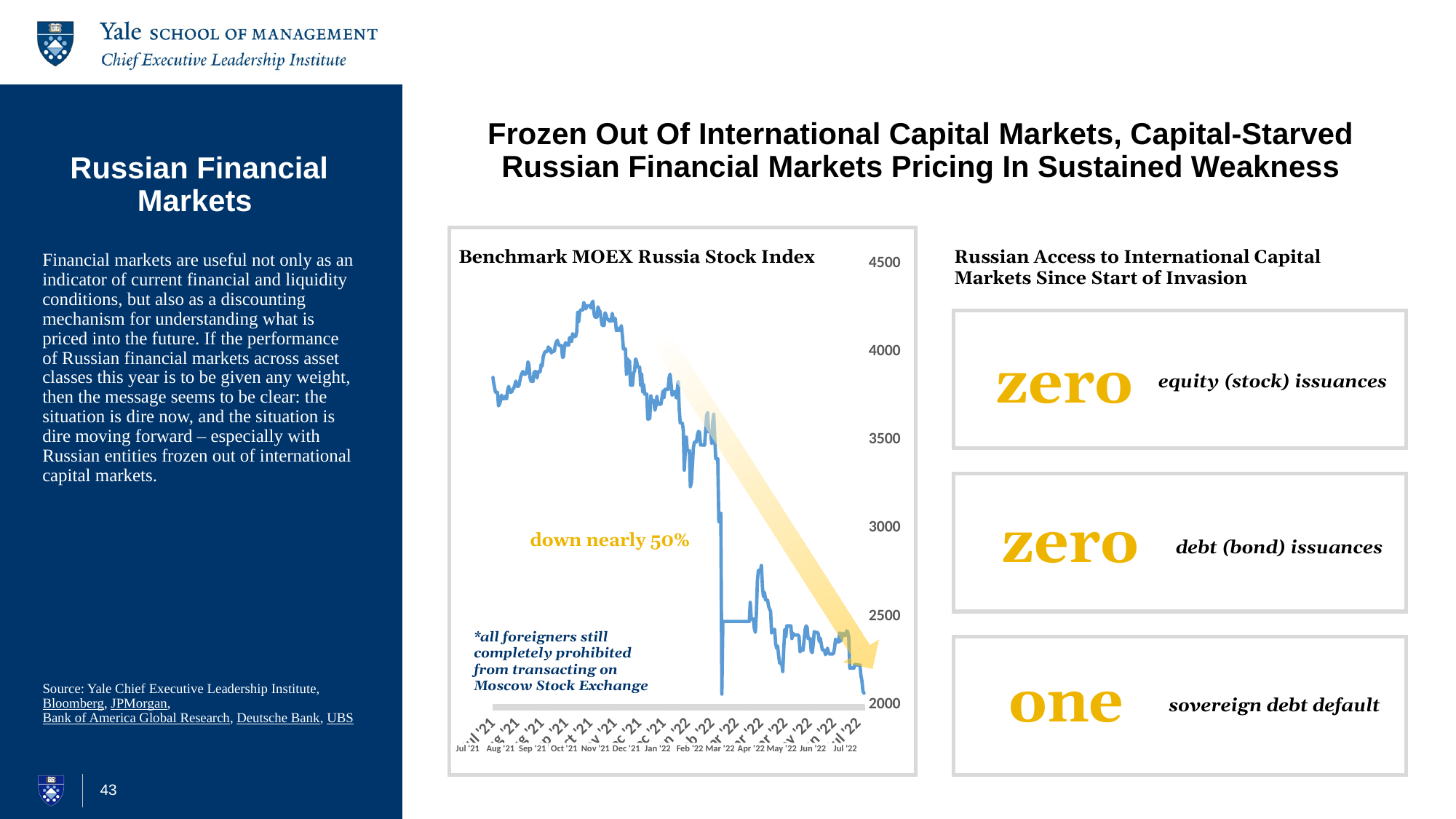

# Russian Financial Markets
Frozen Out Of International Capital Markets, Capital-Starved Russian Financial Markets Pricing In Sustained Weakness

### Chart

| Category |  |
|---|---|
| 44756 | 2063.3 |
| 44755 | 2073.68 |
| 44754 | 2133.77 |
| 44753 | 2162.34 |
| 44752 | 2222.51 |
| 44751 | 2222.51 |
| 44750 | 2222.51 |
| 44749 | 2226.65 |
| 44748 | 2221.88 |
| 44747 | 2226.64 |
| 44746 | 2204.66 |
| 44745 | 2206.61 |
| 44744 | 2206.61 |
| 44743 | 2206.61 |
| 44742 | 2204.85 |
| 44741 | 2378.55 |
| 44740 | 2408.75 |
| 44739 | 2417.06 |
| 44738 | 2391.51 |
| 44737 | 2391.51 |
| 44736 | 2391.51 |
| 44735 | 2404.54 |
| 44734 | 2373.52 |
| 44733 | 2358.81 |
| 44732 | 2404.4 |
| 44731 | 2353.98 |
| 44730 | 2353.98 |
| 44729 | 2353.98 |
| 44728 | 2369.75 |
| 44727 | 2318.96 |
| 44726 | 2289.75 |
| 44725 | 2285.52 |
| 44724 | 2285.52 |
| 44723 | 2285.52 |
| 44722 | 2285.52 |
| 44721 | 2293.99 |
| 44720 | 2318.85 |
| 44719 | 2291.62 |
| 44718 | 2282.16 |
| 44717 | 2308.03 |
| 44716 | 2308.03 |
| 44715 | 2308.03 |
| 44714 | 2340.17 |
| 44713 | 2374.6 |
| 44712 | 2355.75 |
| 44711 | 2400.39 |
| 44710 | 2407.59 |
| 44709 | 2407.59 |
| 44708 | 2407.59 |
| 44707 | 2413.06 |
| 44706 | 2340.18 |
| 44705 | 2293.62 |
| 44704 | 2301.85 |
| 44703 | 2373.26 |
| 44702 | 2373.26 |
| 44701 | 2373.26 |
| 44700 | 2436.57 |
| 44699 | 2445.3 |
| 44698 | 2424.1 |
| 44697 | 2364.6 |
| 44696 | 2307.5 |
| 44695 | 2307.5 |
| 44694 | 2307.5 |
| 44693 | 2297.89 |
| 44692 | 2387.14 |
| 44691 | 2393.03 |
| 44690 | 2393.03 |
| 44689 | 2393.03 |
| 44688 | 2393.03 |
| 44687 | 2393.03 |
| 44686 | 2404.8 |
| 44685 | 2373.16 |
| 44684 | 2445.17 |
| 44683 | 2445.17 |
| 44682 | 2445.17 |
| 44681 | 2445.17 |
| 44680 | 2445.17 |
| 44679 | 2383.66 |
| 44678 | 2424.28 |
| 44677 | 2318.46 |
| 44676 | 2186.22 |
| 44675 | 2232.23 |
| 44674 | 2232.23 |
| 44673 | 2232.23 |
| 44672 | 2271.05 |
| 44671 | 2330.73 |
| 44670 | 2317.46 |
| 44669 | 2342.63 |
| 44668 | 2424.99 |
| 44667 | 2424.99 |
| 44666 | 2424.99 |
| 44665 | 2404.73 |
| 44664 | 2528.42 |
| 44663 | 2540.99 |
| 44662 | 2557.16 |
| 44661 | 2592.72 |
| 44660 | 2592.72 |
| 44659 | 2592.72 |
| 44658 | 2635.39 |
| 44657 | 2611.43 |
| 44656 | 2662.79 |
| 44655 | 2787.69 |
| 44654 | 2759.64 |
| 44653 | 2759.64 |
| 44652 | 2759.64 |
| 44651 | 2703.51 |
| 44650 | 2513.03 |
| 44649 | 2408.49 |
| 44648 | 2430.7 |
| 44647 | 2484.13 |
| 44646 | 2484.13 |
| 44645 | 2484.13 |
| 44644 | 2578.51 |
| 44643 | 2470.48 |
| 44642 | 2470.48 |
| 44641 | 2470.48 |
| 44640 | 2470.48 |
| 44639 | 2470.48 |
| 44638 | 2470.48 |
| 44637 | 2470.48 |
| 44636 | 2470.48 |
| 44635 | 2470.48 |
| 44634 | 2470.48 |
| 44633 | 2470.48 |
| 44632 | 2470.48 |
| 44631 | 2470.48 |
| 44630 | 2470.48 |
| 44629 | 2470.48 |
| 44628 | 2470.48 |
| 44627 | 2470.48 |
| 44626 | 2470.48 |
| 44625 | 2470.48 |
| 44624 | 2470.48 |
| 44623 | 2470.48 |
| 44622 | 2470.48 |
| 44621 | 2470.48 |
| 44620 | 2470.48 |
| 44619 | 2470.48 |
| 44618 | 2470.48 |
| 44617 | 2470.48 |
| 44616 | 2058.12 |
| 44615 | 3084.74 |
| 44614 | 3084.74 |
| 44613 | 3036.88 |
| 44612 | 3393.31 |
| 44611 | 3393.31 |
| 44610 | 3393.31 |
| 44609 | 3511.08 |
| 44608 | 3646.41 |
| 44607 | 3600.29 |
| 44606 | 3481.38 |
| 44605 | 3546.62 |
| 44604 | 3546.62 |
| 44603 | 3546.62 |
| 44602 | 3655.76 |
| 44601 | 3638.93 |
| 44600 | 3551.65 |
| 44599 | 3470.78 |
| 44598 | 3471.01 |
| 44597 | 3471.01 |
| 44596 | 3471.01 |
| 44595 | 3471.18 |
| 44594 | 3543.8 |
| 44593 | 3548.17 |
| 44592 | 3530.38 |
| 44591 | 3488.6 |
| 44590 | 3488.6 |
| 44589 | 3488.6 |
| 44588 | 3455.93 |
| 44587 | 3357.66 |
| 44586 | 3258.74 |
| 44585 | 3235.28 |
| 44584 | 3439.25 |
| 44583 | 3439.25 |
| 44582 | 3439.25 |
| 44581 | 3516.02 |
| 44580 | 3436.82 |
| 44579 | 3328.94 |
| 44578 | 3560.35 |
| 44577 | 3596.98 |
| 44576 | 3596.98 |
| 44575 | 3596.98 |
| 44574 | 3674.73 |
| 44573 | 3829.95 |
| 44572 | 3785.29 |
| 44571 | 3738.68 |
| 44570 | 3772.04 |
| 44569 | 3772.04 |
| 44568 | 3772.04 |
| 44567 | 3753.29 |
| 44566 | 3815.05 |
| 44565 | 3873.49 |
| 44564 | 3852.5 |
| 44563 | 3787.26 |
| 44562 | 3787.26 |
| 44561 | 3787.26 |
| 44560 | 3787.26 |
| 44559 | 3741.07 |
| 44558 | 3777.56 |
| 44557 | 3740.63 |
| 44556 | 3702.72 |
| 44555 | 3702.72 |
| 44554 | 3702.72 |
| 44553 | 3704.6 |
| 44552 | 3746.75 |
| 44551 | 3693.02 |
| 44550 | 3669.05 |
| 44549 | 3723.27 |
| 44548 | 3723.27 |
| 44547 | 3723.27 |
| 44546 | 3750.36 |
| 44545 | 3621.82 |
| 44544 | 3619.39 |
| 44543 | 3618.31 |
| 44542 | 3760.23 |
| 44541 | 3760.23 |
| 44540 | 3760.23 |
| 44539 | 3813.29 |
| 44538 | 3773.61 |
| 44537 | 3873.2 |
| 44536 | 3810.1 |
| 44535 | 3913.06 |
| 44534 | 3913.06 |
| 44533 | 3913.06 |
| 44532 | 3947.54 |
| 44531 | 3959.29 |
| 44530 | 3890.59 |
| 44529 | 3879.54 |
| 44528 | 3810.98 |
| 44527 | 3810.98 |
| 44526 | 3810.98 |
| 44525 | 3947.82 |
| 44524 | 3950.56 |
| 44523 | 3960.33 |
| 44522 | 3872.77 |
| 44521 | 4016.47 |
| 44520 | 4016.47 |
| 44519 | 4016.47 |
| 44518 | 4093.85 |
| 44517 | 4149.02 |
| 44516 | 4120.02 |
| 44515 | 4135.14 |
| 44514 | 4121.66 |
| 44513 | 4121.66 |
| 44512 | 4121.66 |
| 44511 | 4189.35 |
| 44510 | 4172.47 |
| 44509 | 4187.33 |
| 44508 | 4218.27 |
| 44507 | 4174.76 |
| 44506 | 4174.76 |
| 44505 | 4174.76 |
| 44504 | 4184.87 |
| 44503 | 4184.87 |
| 44502 | 4207.53 |
| 44501 | 4221.49 |
| 44500 | 4150.0 |
| 44499 | 4150.0 |
| 44498 | 4150.0 |
| 44497 | 4189.66 |
| 44496 | 4229.53 |
| 44495 | 4235.87 |
| 44494 | 4254.98 |
| 44493 | 4196.96 |
| 44492 | 4196.96 |
| 44491 | 4196.96 |
| 44490 | 4218.63 |
| 44489 | 4287.52 |
| 44488 | 4276.26 |
| 44487 | 4248.33 |
| 44486 | 4261.82 |
| 44485 | 4261.82 |
| 44484 | 4261.82 |
| 44483 | 4259.13 |
| 44482 | 4243.92 |
| 44481 | 4263.8 |
| 44480 | 4279.87 |
| 44479 | 4238.0 |
| 44478 | 4238.0 |
| 44477 | 4238.0 |
| 44476 | 4228.02 |
| 44475 | 4171.71 |
| 44474 | 4223.85 |
| 44473 | 4112.72 |
| 44472 | 4086.99 |
| 44471 | 4086.99 |
| 44470 | 4086.99 |
| 44469 | 4103.52 |
| 44468 | 4058.37 |
| 44467 | 4065.46 |
| 44466 | 4081.22 |
| 44465 | 4038.23 |
| 44464 | 4038.23 |
| 44463 | 4038.23 |
| 44462 | 4052.14 |
| 44461 | 4030.98 |
| 44460 | 3970.48 |
| 44459 | 3969.61 |
| 44458 | 4035.17 |
| 44457 | 4035.17 |
| 44456 | 4035.17 |
| 44455 | 4045.1 |
| 44454 | 4065.53 |
| 44453 | 4055.7 |
| 44452 | 4041.16 |
| 44451 | 4002.66 |
| 44450 | 4002.66 |
| 44449 | 4002.66 |
| 44448 | 3993.56 |
| 44447 | 4017.37 |
| 44446 | 4010.16 |
| 44445 | 4028.25 |
| 44444 | 4001.7 |
| 44443 | 4001.7 |
| 44442 | 4001.7 |
| 44441 | 3990.77 |
| 44440 | 3971.02 |
| 44439 | 3918.96 |
| 44438 | 3928.5 |
| 44437 | 3887.38 |
| 44436 | 3887.38 |
| 44435 | 3887.38 |
| 44434 | 3851.57 |
| 44433 | 3886.64 |
| 44432 | 3888.87 |
| 44431 | 3883.01 |
| 44430 | 3832.7 |
| 44429 | 3832.7 |
| 44428 | 3832.7 |
| 44427 | 3853.98 |
| 44426 | 3925.17 |
| 44425 | 3943.01 |
| 44424 | 3895.31 |
| 44423 | 3873.0 |
| 44422 | 3873.0 |
| 44421 | 3873.0 |
| 44420 | 3888.86 |
| 44419 | 3877.37 |
| 44418 | 3862.32 |
| 44417 | 3835.11 |
| 44416 | 3805.36 |
| 44415 | 3805.36 |
| 44414 | 3805.36 |
| 44413 | 3833.75 |
| 44412 | 3810.62 |
| 44411 | 3793.69 |
| 44410 | 3788.1 |
| 44409 | 3771.58 |
| 44408 | 3771.58 |
| 44407 | 3771.58 |
| 44406 | 3804.33 |
| 44405 | 3782.28 |
| 44404 | 3733.1 |
| 44403 | 3750.1 |
| 44402 | 3734.54 |
| 44401 | 3734.54 |
| 44400 | 3734.54 |
| 44399 | 3754.44 |
| 44398 | 3722.96 |
| 44397 | 3704.4 |
| 44396 | 3693.42 |
| 44395 | 3770.15 |
| 44394 | 3770.15 |
| 44393 | 3770.15 |
| 44392 | 3799.97 |
| 44391 | 3832.85 |
| 44390 | 3877.03 |
| 44389 | 3875.61 |
| 44388 | 3855.31 |
| 44387 | 3855.31 |
| 44386 | 3855.31 |
| 44385 | 3861.08 |
| 44384 | 3895.1 |
| 44383 | 3884.3 |
| 44382 | 3882.59 |
| 44381 | 3865.42 |
| 44380 | 3865.42 |
| 44379 | 3865.42 |
| 44378 | 3858.32 |
| 44377 | 3841.85 |
| 44376 | 3790.85 |
| 44375 | 3825.57 |
| 44374 | 3831.84 |
| 44373 | 3831.84 |
| 44372 | 3831.84 |
| 44371 | 3823.44 |
| 44370 | 3837.15 |
| 44369 | 3821.68 |
| 44368 | 3813.45 |
| 44367 | 3802.95 |
| 44366 | 3802.95 |
| 44365 | 3802.95 |
| 44364 | 3819.07 |
| 44363 | 3829.67 |
| 44362 | 3822.4 |
| 44361 | 3860.18 |
| 44360 | 3841.53 |
| 44359 | 3841.53 |
| 44358 | 3841.53 |
| 44357 | 3827.71 |
| 44356 | 3843.28 |
| 44355 | 3807.43 |
| 44354 | 3822.21 |
| 44353 | 3807.43 |
| 44352 | 3807.43 |
| 44351 | 3807.43 |
| 44350 | 3805.45 |
| 44349 | 3817.68 |
| 44348 | 3764.59 |
| 44347 | 3721.63 |
| 44346 | 3730.55 |
| 44345 | 3730.55 |
| 44344 | 3730.55 |
| 44343 | 3738.68 |
| 44342 | 3711.05 |
| 44341 | 3686.76 |
| 44340 | 3662.51 |
| 44339 | 3660.48 |
| 44338 | 3660.48 |
| 44337 | 3660.48 |
| 44336 | 3636.16 |
| 44335 | 3634.76 |
| 44334 | 3687.96 |
| 44333 | 3639.61 |
| 44332 | 3637.6 |
| 44331 | 3637.6 |
| 44330 | 3637.6 |
| 44329 | 3637.38 |
| 44328 | 3654.14 |
| 44327 | 3652.05 |
| 44326 | 3694.78 |
| 44325 | 3682.69 |
| 44324 | 3682.69 |
| 44323 | 3682.69 |
| 44322 | 3658.27 |
| 44321 | 3643.56 |
| 44320 | 3577.21 |
| 44319 | 3544.0 |
| 44318 | 3544.0 |
| 44317 | 3544.0 |
| 44316 | 3544.0 |
| 44315 | 3571.05 |
| 44314 | 3578.12 |
| 44313 | 3600.6 |
| 44312 | 3610.98 |
| 44311 | 3597.17 |
| 44310 | 3597.17 |
| 44309 | 3597.17 |
| 44308 | 3600.35 |
| 44307 | 3561.72 |
| 44306 | 3552.41 |
| 44305 | 3574.08 |
| 44304 | 3598.44 |
| 44303 | 3598.44 |
| 44302 | 3598.44 |
| 44301 | 3568.51 |
| 44300 | 3576.89 |
| 44299 | 3526.3 |
| 44298 | 3522.65 |
| 44297 | 3486.03 |
| 44296 | 3486.03 |
| 44295 | 3486.03 |
| 44294 | 3507.83 |
| 44293 | 3500.34 |
| 44292 | 3493.89 |
| 44291 | 3524.93 |
| 44290 | 3558.22 |
| 44289 | 3558.22 |
| 44288 | 3558.22 |
| 44287 | 3527.54 |
| 44286 | 3541.72 |
| 44285 | 3525.23 |
| 44284 | 3529.33 |
| 44283 | 3489.83 |
| 44282 | 3489.83 |
| 44281 | 3489.83 |
| 44280 | 3439.3 |
| 44279 | 3485.33 |
| 44278 | 3467.21 |
| 44277 | 3489.07 |
| 44276 | 3475.26 |
| 44275 | 3475.26 |
| 44274 | 3475.26 |
| 44273 | 3504.85 |
| 44272 | 3507.91 |
| 44271 | 3589.83 |
| 44270 | 3584.49 |
| 44269 | 3539.5 |
| 44268 | 3539.5 |
| 44267 | 3539.5 |
| 44266 | 3508.51 |
| 44265 | 3463.06 |
| 44264 | 3478.72 |
| 44263 | 3414.13 |
| 44262 | 3414.13 |
| 44261 | 3414.13 |
| 44260 | 3414.13 |
| 44259 | 3397.56 |
| 44258 | 3416.04 |
| 44257 | 3410.1 |
| 44256 | 3386.16 |
| 44255 | 3346.64 |
| 44254 | 3346.64 |
| 44253 | 3346.64 |
| 44252 | 3409.76 |
| 44251 | 3385.48 |
| 44250 | 3433.93 |
| 44249 | 3433.93 |
| 44248 | 3446.32 |
| 44247 | 3446.32 |
| 44246 | 3457.68 |
| 44245 | 3400.17 |
| 44244 | 3436.8 |
| 44243 | 3495.26 |
| 44242 | 3481.9 |
| 44241 | 3427.08 |
| 44240 | 3427.08 |
| 44239 | 3427.08 |
| 44238 | 3414.32 |
| 44237 | 3399.66 |
| 44236 | 3426.86 |
| 44235 | 3445.9 |
| 44234 | 3392.73 |
| 44233 | 3392.73 |
| 44232 | 3392.73 |
| 44231 | 3372.0 |
| 44230 | 3343.46 |
| 44229 | 3360.25 |
| 44228 | 3291.14 |
| 44227 | 3277.08 |
| 44226 | 3277.08 |
| 44225 | 3277.08 |
| 44224 | 3342.01 |
| 44223 | 3343.62 |
| 44222 | 3390.76 |
| 44221 | 3397.48 |
| 44220 | 3382.92 |
| 44219 | 3382.92 |
| 44218 | 3382.92 |
| 44217 | 3422.67 |
| 44216 | 3466.8 |
| 44215 | 3443.23 |
| 44214 | 3471.92 |
| 44213 | 3450.95 |
| 44212 | 3450.95 |
| 44211 | 3450.95 |
| 44210 | 3490.85 |
| 44209 | 3470.26 |
| 44208 | 3471.65 |
| 44207 | 3482.48 |
| 44206 | 3454.82 |
| 44205 | 3454.82 |
| 44204 | 3454.82 |
| 44203 | 3371.03 |
| 44202 | 3371.03 |
| 44201 | 3359.15 |
| 44200 | 3350.51 |
| 44199 | 3289.02 |
| 44198 | 3289.02 |
| 44197 | 3289.02 |
| 44196 | 3289.02 |
| 44195 | 3289.02 |
| 44194 | 3274.67 |
| 44193 | 3258.95 |
| 44192 | 3246.35 |
| 44191 | 3246.35 |
| 44190 | 3246.35 |
| 44189 | 3236.88 |
| 44188 | 3252.1 |
| 44187 | 3236.46 |
| 44186 | 3186.38 |
| 44185 | 3273.75 |
| 44184 | 3273.75 |
| 44183 | 3273.75 |
| 44182 | 3282.67 |
| 44181 | 3269.95 |
| 44180 | 3248.11 |
| 44179 | 3254.83 |
| 44178 | 3276.58 |
| 44177 | 3276.58 |
| 44176 | 3276.58 |
| 44175 | 3258.31 |
| 44174 | 3211.66 |
| 44173 | 3179.61 |
| 44172 | 3195.08 |
| 44171 | 3184.72 |
| 44170 | 3184.72 |
| 44169 | 3184.72 |
| 44168 | 3162.67 |
| 44167 | 3189.61 |
| 44166 | 3147.79 |
| 44165 | 3107.58 |
| 44164 | 3142.68 |
| 44163 | 3142.68 |
| 44162 | 3142.68 |
| 44161 | 3138.62 |
| 44160 | 3134.52 |
| 44159 | 3095.84 |
| 44158 | 3047.06 |
| 44157 | 3051.04 |
| 44156 | 3051.04 |
| 44155 | 3051.04 |
| 44154 | 3046.49 |
| 44153 | 3080.68 |
| 44152 | 3052.22 |
| 44151 | 3079.74 |
| 44150 | 3025.22 |
| 44149 | 3025.22 |
| 44148 | 3025.22 |
| 44147 | 3025.83 |
| 44146 | 3015.03 |
| 44145 | 2998.61 |
| 44144 | 2987.75 |
| 44143 | 2895.62 |
| 44142 | 2895.62 |
| 44141 | 2895.62 |
| 44140 | 2861.39 |
| 44139 | 2786.42 |
| 44138 | 2786.42 |
| 44137 | 2737.54 |
| 44136 | 2690.59 |
| 44135 | 2690.59 |
| 44134 | 2690.59 |
| 44133 | 2709.04 |
| 44132 | 2693.46 |
| 44131 | 2763.03 |
| 44130 | 2785.59 |
| 44129 | 2816.7 |
| 44128 | 2816.7 |
| 44127 | 2816.7 |
| 44126 | 2803.17 |
| 44125 | 2786.23 |
| 44124 | 2803.06 |
| 44123 | 2794.27 |
| 44122 | 2799.54 |
| 44121 | 2799.54 |
| 44120 | 2799.54 |
| 44119 | 2817.29 |
| 44118 | 2856.08 |
| 44117 | 2829.23 |
| 44116 | 2846.14 |
| 44115 | 2834.09 |
| 44114 | 2834.09 |
| 44113 | 2834.09 |
| 44112 | 2846.39 |
| 44111 | 2842.58 |
| 44110 | 2892.99 |
| 44109 | 2881.98 |
| 44108 | 2852.42 |
| 44107 | 2852.42 |
| 44106 | 2852.42 |
| 44105 | 2889.8 |
| 44104 | 2905.81 |
| 44103 | 2910.12 |
| 44102 | 2927.17 |
| 44101 | 2896.83 |
| 44100 | 2896.83 |
| 44099 | 2896.83 |
| 44098 | 2912.76 |
| 44097 | 2916.39 |
| 44096 | 2884.66 |
| 44095 | 2863.67 |
| 44094 | 2951.79 |
| 44093 | 2951.79 |
| 44092 | 2951.79 |
| 44091 | 2971.74 |
| 44090 | 2975.01 |
| 44089 | 2980.58 |
| 44088 | 2928.38 |
| 44087 | 2910.51 |
| 44086 | 2910.51 |
| 44085 | 2910.51 |
| 44084 | 2897.55 |
| 44083 | 2876.07 |
| 44082 | 2888.79 |
| 44081 | 2932.29 |
| 44080 | 2921.55 |
| 44079 | 2921.55 |
| 44078 | 2921.55 |
| 44077 | 2931.92 |
| 44076 | 2956.5 |
| 44075 | 2975.0 |
| 44074 | 2966.2 |
| 44073 | 2980.17 |
| 44072 | 2980.17 |
| 44071 | 2980.17 |
| 44070 | 3012.01 |
| 44069 | 3051.97 |
| 44068 | 3029.05 |
| 44067 | 3029.42 |
| 44066 | 2995.61 |
| 44065 | 2995.61 |
| 44064 | 2995.61 |
| 44063 | 2993.69 |
| 44062 | 3056.54 |
| 44061 | 3050.7 |
| 44060 | 3052.46 |
| 44059 | 3061.99 |
| 44058 | 3061.99 |
| 44057 | 3061.99 |
| 44056 | 3080.44 |
| 44055 | 3053.99 |
| 44054 | 3005.63 |
| 44053 | 2960.78 |
| 44052 | 2972.35 |
| 44051 | 2972.35 |
| 44050 | 2972.35 |
| 44049 | 2988.5 |
| 44048 | 2992.78 |
| 44047 | 2940.46 |
| 44046 | 2929.97 |
| 44045 | 2911.57 |
| 44044 | 2911.57 |
| 44043 | 2911.57 |
| 44042 | 2882.63 |
| 44041 | 2918.42 |
| 44040 | 2895.45 |
| 44039 | 2884.88 |
| 44038 | 2863.12 |
| 44037 | 2863.12 |
| 44036 | 2863.12 |
| 44035 | 2851.79 |
| 44034 | 2834.65 |
| 44033 | 2825.71 |
| 44032 | 2802.24 |
| 44031 | 2774.79 |
| 44030 | 2774.79 |
| 44029 | 2774.79 |
| 44028 | 2760.01 |
| 44027 | 2747.91 |
| 44026 | 2744.54 |
| 44025 | 2766.79 |
| 44024 | 2800.94 |
| 44023 | 2800.94 |
| 44022 | 2800.94 |
| 44021 | 2782.43 |
| 44020 | 2815.83 |
| 44019 | 2825.21 |
| 44018 | 2835.18 |
| 44017 | 2801.66 |
| 44016 | 2801.66 |
| 44015 | 2801.66 |
| 44014 | 2788.79 |
| 44013 | 2743.2 |
| 44012 | 2743.2 |
| 44011 | 2767.95 |
| 44010 | 2761.74 |
| 44009 | 2761.74 |
| 44008 | 2761.74 |
| 44007 | 2760.75 |
| 44006 | 2791.97 |
| 44005 | 2791.97 |
| 44004 | 2763.29 |
| 44003 | 2758.67 |
| 44002 | 2758.67 |
| 44001 | 2758.67 |
| 44000 | 2724.33 |
| 43999 | 2740.1 |
| 43998 | 2748.3 |
| 43997 | 2719.06 |
| 43996 | 2743.8 |
| 43995 | 2743.8 |
| 43994 | 2743.8 |
| 43993 | 2743.8 |
| 43992 | 2785.18 |
| 43991 | 2795.9 |
| 43990 | 2796.3 |
| 43989 | 2792.74 |
| 43988 | 2792.74 |
| 43987 | 2792.74 |
| 43986 | 2766.26 |
| 43985 | 2831.08 |
| 43984 | 2796.51 |
| 43983 | 2750.24 |
| 43982 | 2734.83 |
| 43981 | 2734.83 |
| 43980 | 2734.83 |
| 43979 | 2779.98 |
| 43978 | 2741.02 |
| 43977 | 2754.04 |
| 43976 | 2757.93 |
| 43975 | 2709.38 |
| 43974 | 2709.38 |
| 43973 | 2709.38 |
| 43972 | 2718.67 |
| 43971 | 2770.79 |
| 43970 | 2711.72 |
| 43969 | 2694.25 |
| 43968 | 2593.91 |
| 43967 | 2593.91 |
| 43966 | 2593.91 |
| 43965 | 2590.31 |
| 43964 | 2604.98 |
| 43963 | 2642.04 |
| 43962 | 2641.55 |
| 43961 | 2641.55 |
| 43960 | 2641.55 |
| 43959 | 2641.55 |
| 43958 | 2634.0 |
| 43957 | 2632.1 |
| 43956 | 2653.51 |
| 43955 | 2624.64 |
| 43954 | 2650.56 |
| 43953 | 2650.56 |
| 43952 | 2650.56 |
| 43951 | 2650.56 |
| 43950 | 2663.14 |
| 43949 | 2612.24 |
| 43948 | 2570.91 |
| 43947 | 2562.03 |
| 43946 | 2562.03 |
| 43945 | 2562.03 |
| 43944 | 2599.41 |
| 43943 | 2573.41 |
| 43942 | 2488.02 |
| 43941 | 2525.97 |
| 43940 | 2534.97 |
| 43939 | 2534.97 |
| 43938 | 2534.97 |
| 43937 | 2515.05 |
| 43936 | 2498.94 |
| 43935 | 2631.83 |
| 43934 | 2628.85 |
| 43933 | 2677.86 |
| 43932 | 2677.86 |
| 43931 | 2677.86 |
| 43930 | 2701.77 |
| 43929 | 2670.12 |
| 43928 | 2634.74 |
| 43927 | 2622.59 |
| 43926 | 2572.23 |
| 43925 | 2572.23 |
| 43924 | 2572.23 |
| 43923 | 2545.95 |
| 43922 | 2473.61 |
| 43921 | 2508.81 |
| 43920 | 2433.35 |
| 43919 | 2401.11 |
| 43918 | 2401.11 |
| 43917 | 2401.11 |
| 43916 | 2489.97 |
| 43915 | 2452.69 |
| 43914 | 2415.97 |
| 43913 | 2253.35 |
| 43912 | 2331.61 |
| 43911 | 2331.61 |
| 43910 | 2331.61 |
| 43909 | 2275.7 |
| 43908 | 2112.64 |
| 43907 | 2224.74 |
| 43906 | 2266.9 |
| 43905 | 2316.38 |
| 43904 | 2316.38 |
| 43903 | 2316.38 |
| 43902 | 2286.4 |
| 43901 | 2492.88 |
| 43900 | 2498.94 |
| 43899 | 2719.51 |
| 43898 | 2719.51 |
| 43897 | 2719.51 |
| 43896 | 2719.51 |
| 43895 | 2816.7 |
| 43894 | 2828.01 |
| 43893 | 2821.37 |
| 43892 | 2765.77 |
| 43891 | 2785.08 |
| 43890 | 2785.08 |
| 43889 | 2785.08 |
| 43888 | 2915.84 |
| 43887 | 3017.42 |
| 43886 | 3002.68 |
| 43885 | 3106.03 |
| 43884 | 3106.03 |
| 43883 | 3106.03 |
| 43882 | 3106.03 |
| 43881 | 3125.1 |
| 43880 | 3114.57 |
| 43879 | 3074.05 |
| 43878 | 3110.06 |
| 43877 | 3096.88 |
| 43876 | 3096.88 |
| 43875 | 3096.88 |
| 43874 | 3110.05 |
| 43873 | 3122.27 |
| 43872 | 3097.58 |
| 43871 | 3062.41 |
| 43870 | 3087.63 |
| 43869 | 3087.63 |
| 43868 | 3087.63 |
| 43867 | 3096.68 |
| 43866 | 3114.25 |
| 43865 | 3097.6 |
| 43864 | 3070.84 |
| 43863 | 3076.65 |
| 43862 | 3076.65 |
| 43861 | 3076.65 |
| 43860 | 3108.58 |
| 43859 | 3128.8 |
| 43858 | 3113.1 |
| 43857 | 3085.16 |
| 43856 | 3146.2 |
| 43855 | 3146.2 |
| 43854 | 3146.2 |
| 43853 | 3141.2 |
| 43852 | 3174.62 |
| 43851 | 3209.22 |
| 43850 | 3219.92 |
| 43849 | 3196.88 |
| 43848 | 3196.88 |
| 43847 | 3196.88 |
| 43846 | 3157.23 |
| 43845 | 3132.63 |
| 43844 | 3129.77 |
| 43843 | 3151.69 |
| 43842 | 3123.66 |
| 43841 | 3123.66 |
| 43840 | 3123.66 |
| 43839 | 3118.08 |
| 43838 | 3110.06 |
| 43837 | 3078.87 |
| 43836 | 3078.87 |
| 43835 | 3076.37 |
| 43834 | 3076.37 |
| 43833 | 3076.37 |
| 43832 | 3045.87 |
| 43831 | 3045.87 |
Benchmark MOEX Russia Stock Index
Russian Access to International Capital Markets Since Start of Invasion
Financial markets are useful not only as an indicator of current financial and liquidity conditions, but also as a discounting mechanism for understanding what is priced into the future. If the performance of Russian financial markets across asset classes this year is to be given any weight, then the message seems to be clear: the situation is dire now, and the situation is dire moving forward – especially with Russian entities frozen out of international capital markets.

zero
equity (stock) issuances

zero
down nearly 50%
debt (bond) issuances
Source: Yale Chief Executive Leadership Institute, Bloomberg, JPMorgan, Bank of America Global Research, Deutsche Bank, UBS
*all foreigners still completely prohibited from transacting on Moscow Stock Exchange

(including $300 billion in frozen reserves)
one
sovereign debt default
Jul '21
Aug '21
Sep '21
Oct '21
Nov '21
Dec '21
Jan '22
Feb '22
Mar '22
Apr '22
May '22
Jun '22
Jul '22
43